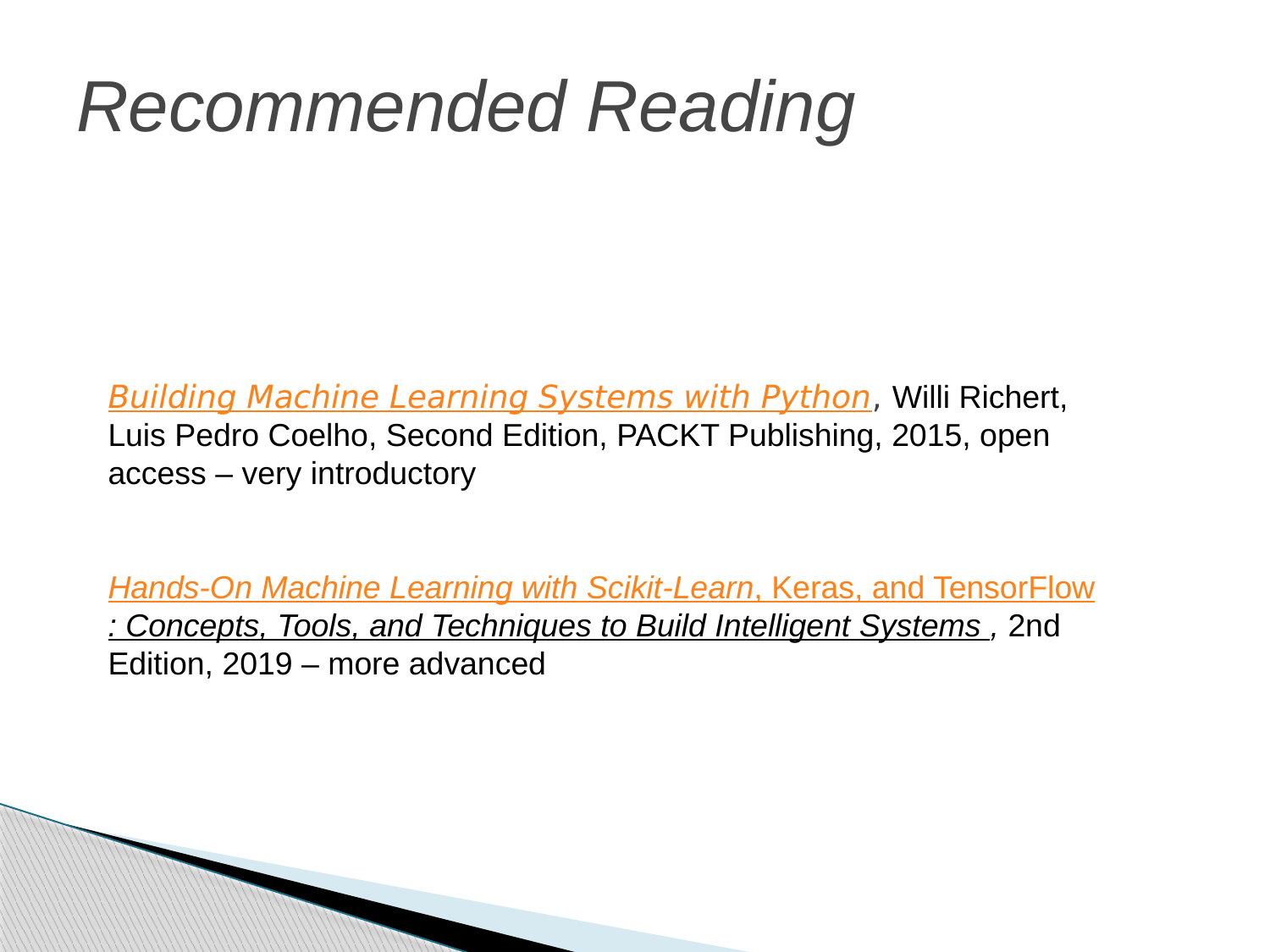

Recommended Reading
Building Machine Learning Systems with Python, Willi Richert, Luis Pedro Coelho, Second Edition, PACKT Publishing, 2015, open access – very introductory

Hands-On Machine Learning with Scikit-Learn, Keras, and TensorFlow: Concepts, Tools, and Techniques to Build Intelligent Systems , 2nd Edition, 2019 – more advanced